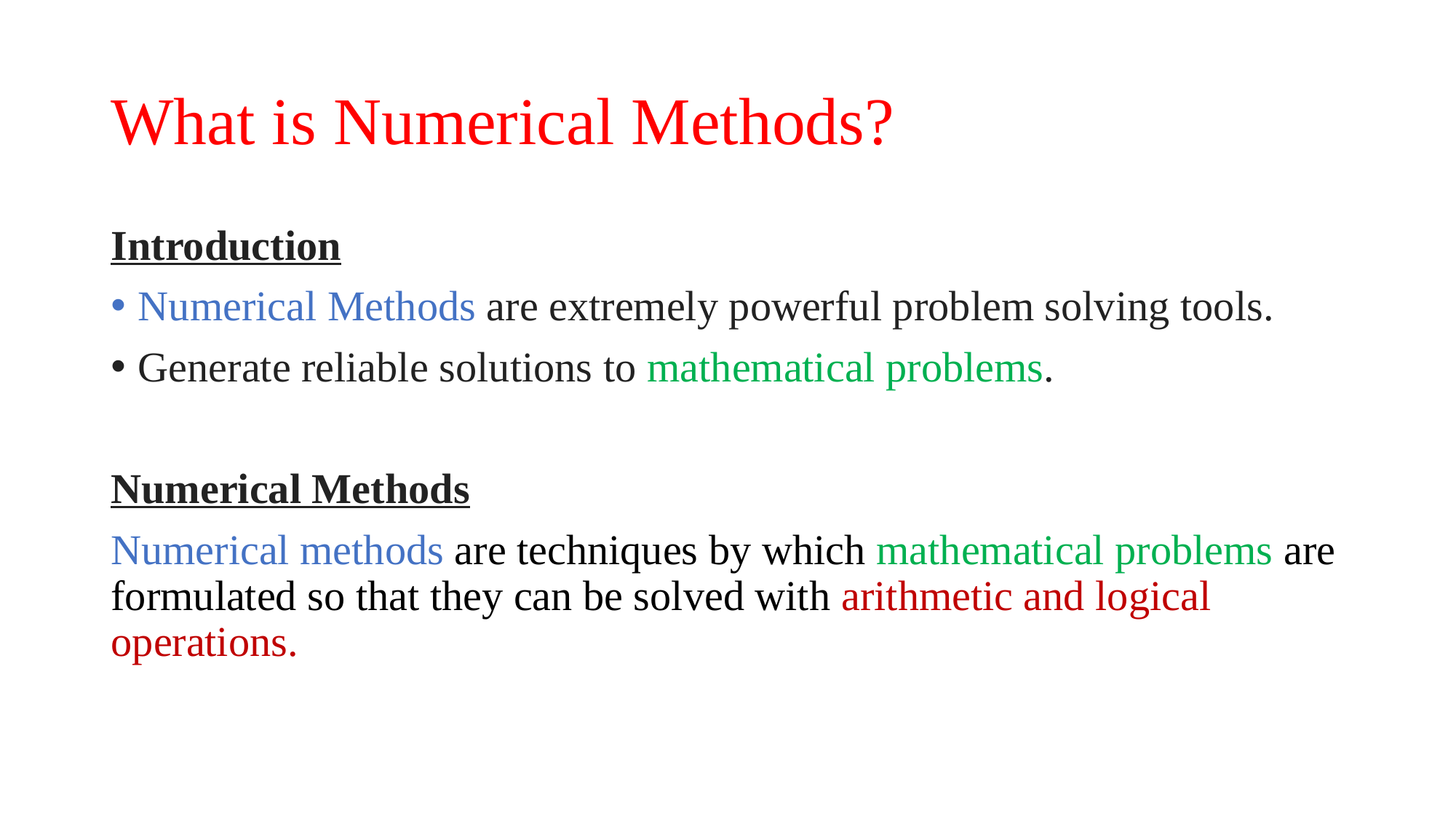

# What is Numerical Methods?
Introduction
Numerical Methods are extremely powerful problem solving tools.
Generate reliable solutions to mathematical problems.

Numerical Methods
Numerical methods are techniques by which mathematical problems are formulated so that they can be solved with arithmetic and logical operations.